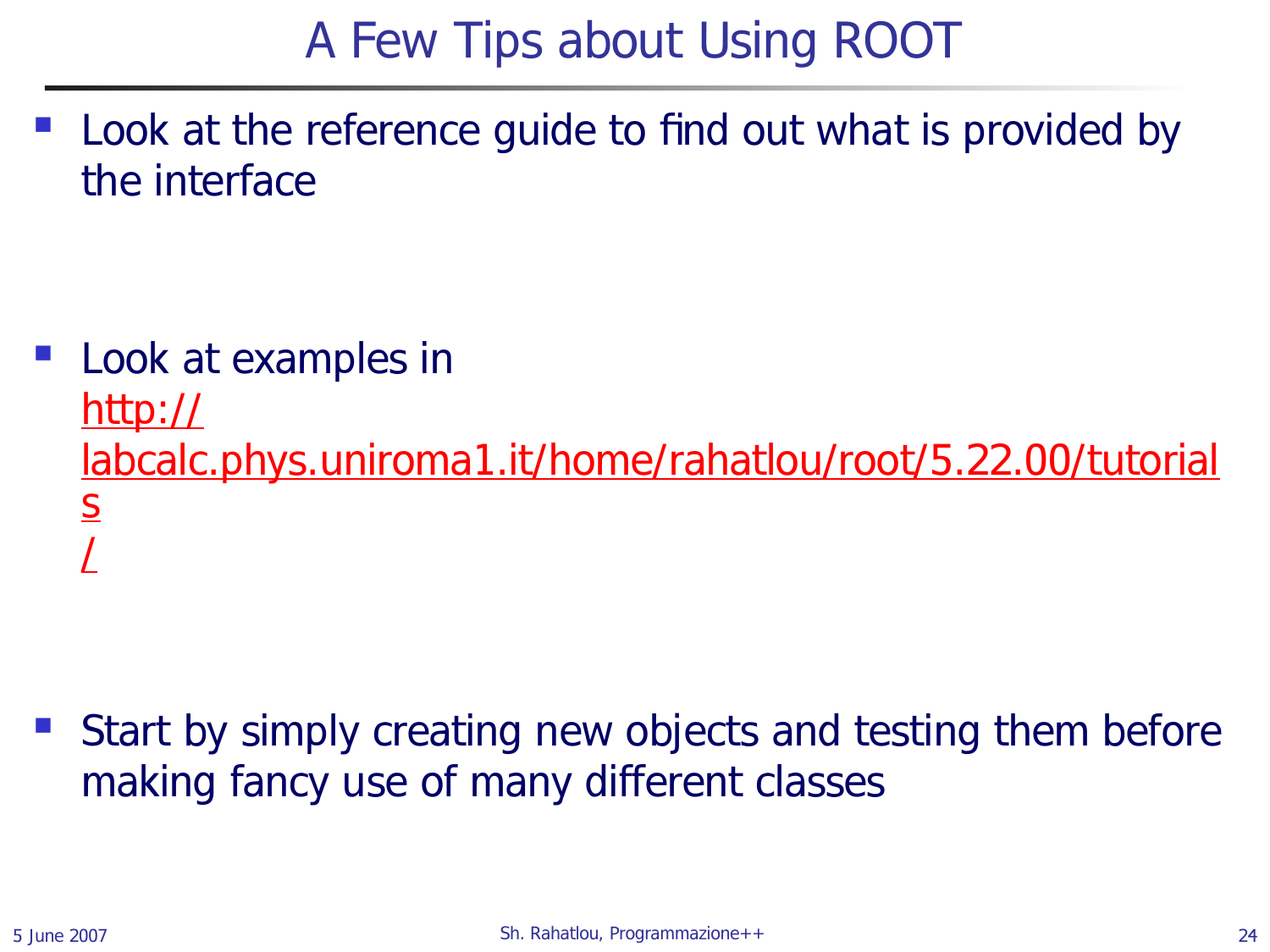

# A Few Tips about Using ROOT
Look at the reference guide to find out what is provided by the interface

Look at examples in
http://labcalc.phys.uniroma1.it/home/rahatlou/root/5.22.00/tutorials/

Start by simply creating new objects and testing them before making fancy use of many different classes
5 June 2007
24